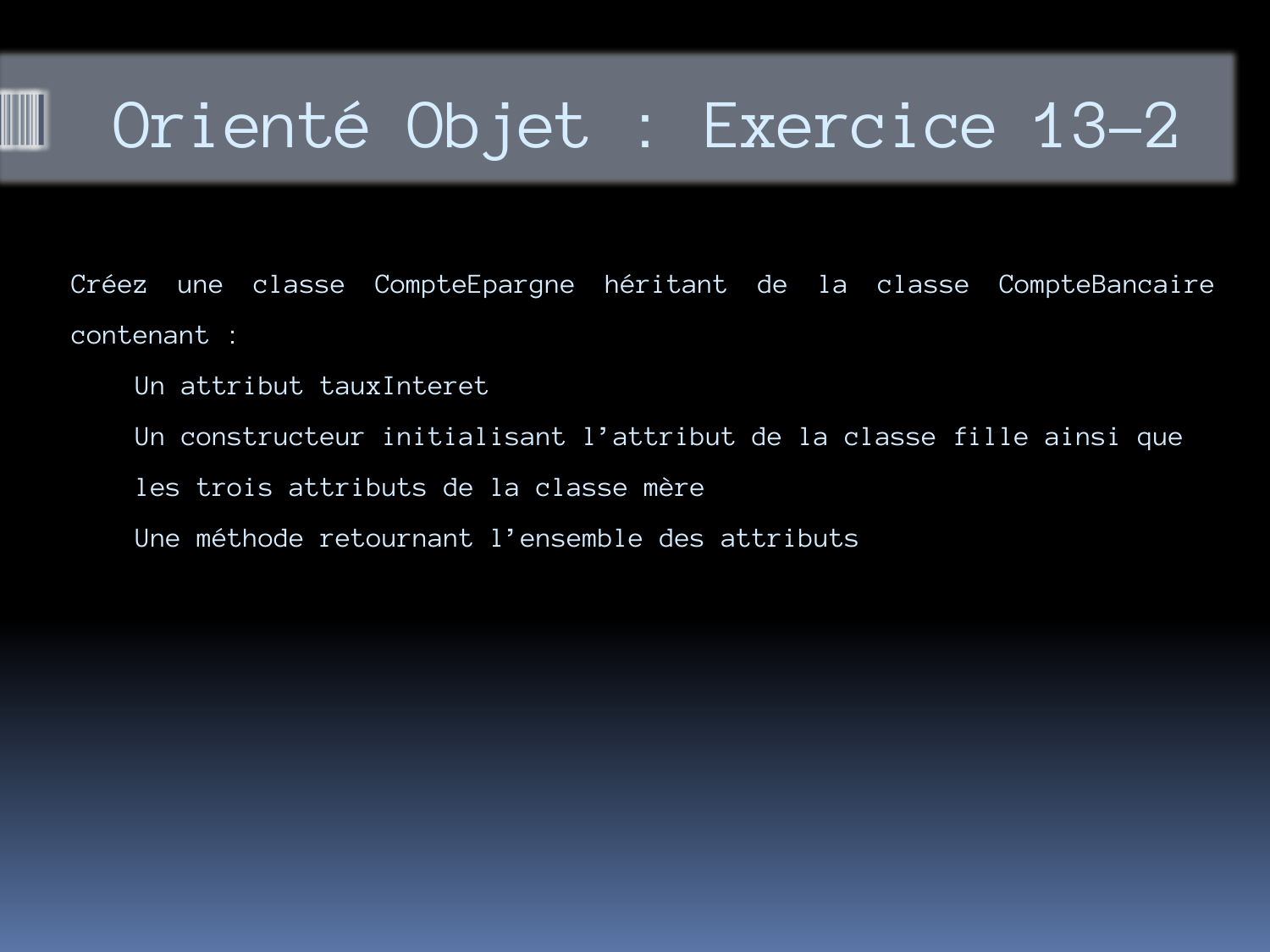

# Orienté Objet : Exercice 13-2
Créez une classe CompteEpargne héritant de la classe CompteBancaire contenant :
Un attribut tauxInteret
Un constructeur initialisant l’attribut de la classe fille ainsi que les trois attributs de la classe mère
Une méthode retournant l’ensemble des attributs